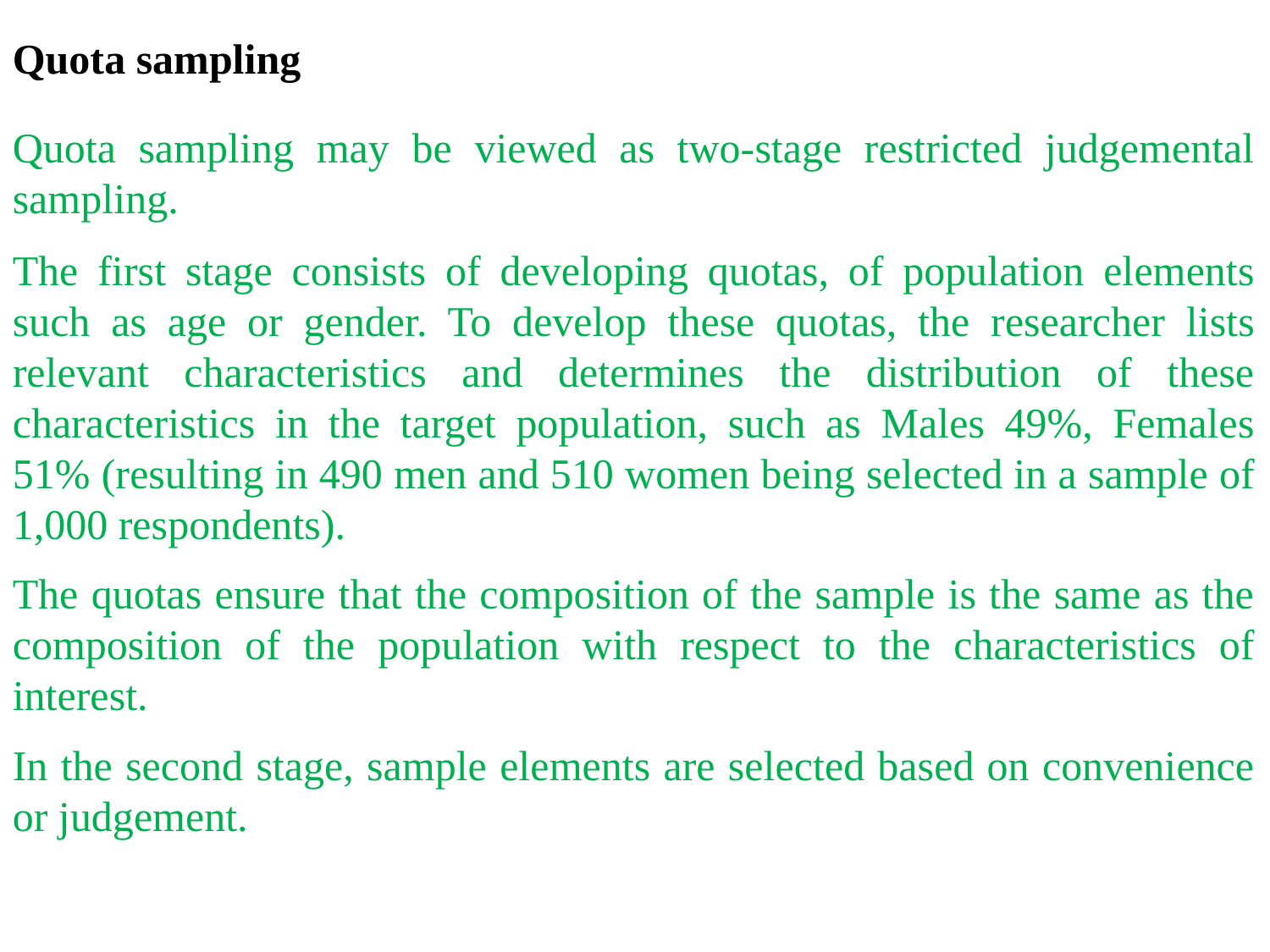

Quota sampling

Quota sampling may be viewed as two-stage restricted judgemental sampling.

The first stage consists of developing quotas, of population elements such as age or gender. To develop these quotas, the researcher lists relevant characteristics and determines the distribution of these characteristics in the target population, such as Males 49%, Females 51% (resulting in 490 men and 510 women being selected in a sample of 1,000 respondents).

The quotas ensure that the composition of the sample is the same as the composition of the population with respect to the characteristics of interest.

In the second stage, sample elements are selected based on convenience or judgement.